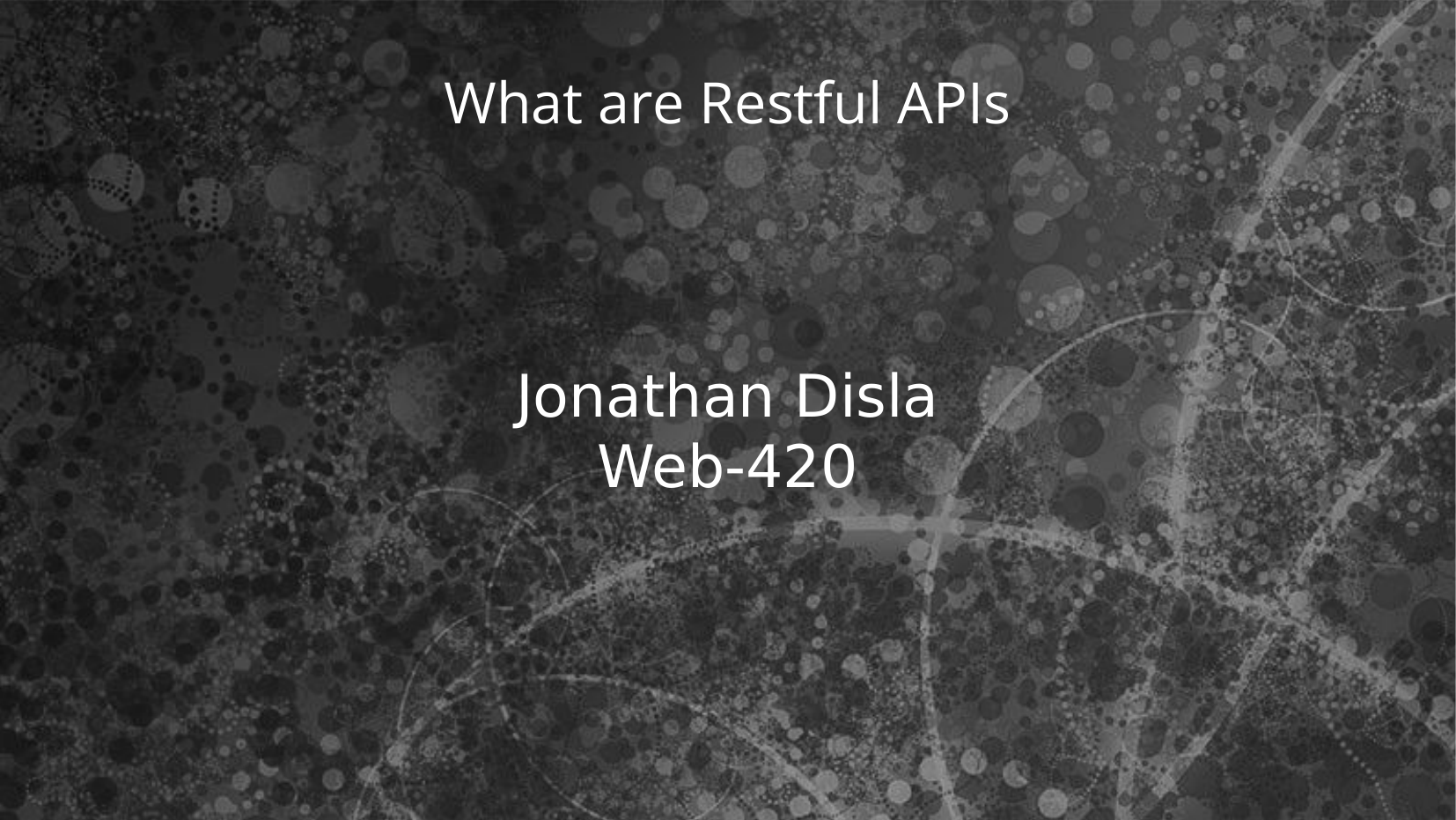

What are Restful APIs
Jonathan Disla
Web-420